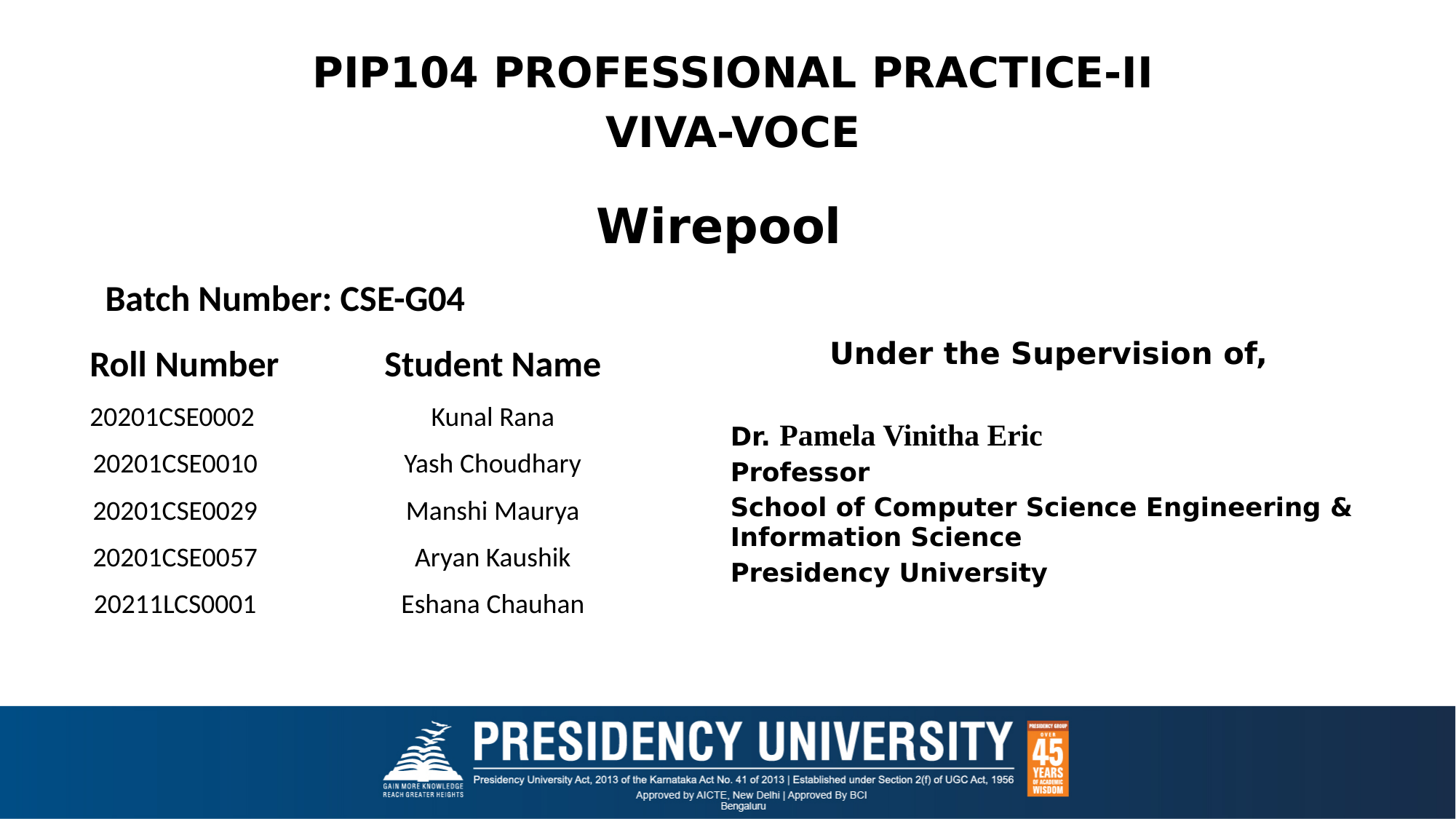

PIP104 PROFESSIONAL PRACTICE-II
VIVA-VOCE
# Wirepool
Batch Number: CSE-G04

Under the Supervision of,

Dr. Pamela Vinitha Eric
Professor
School of Computer Science Engineering & Information Science
Presidency University

| Roll Number | Student Name |
| --- | --- |
| 20201CSE0002 | Kunal Rana |
| 20201CSE0010 | Yash Choudhary |
| 20201CSE0029 | Manshi Maurya |
| 20201CSE0057 | Aryan Kaushik |
| 20211LCS0001 | Eshana Chauhan |